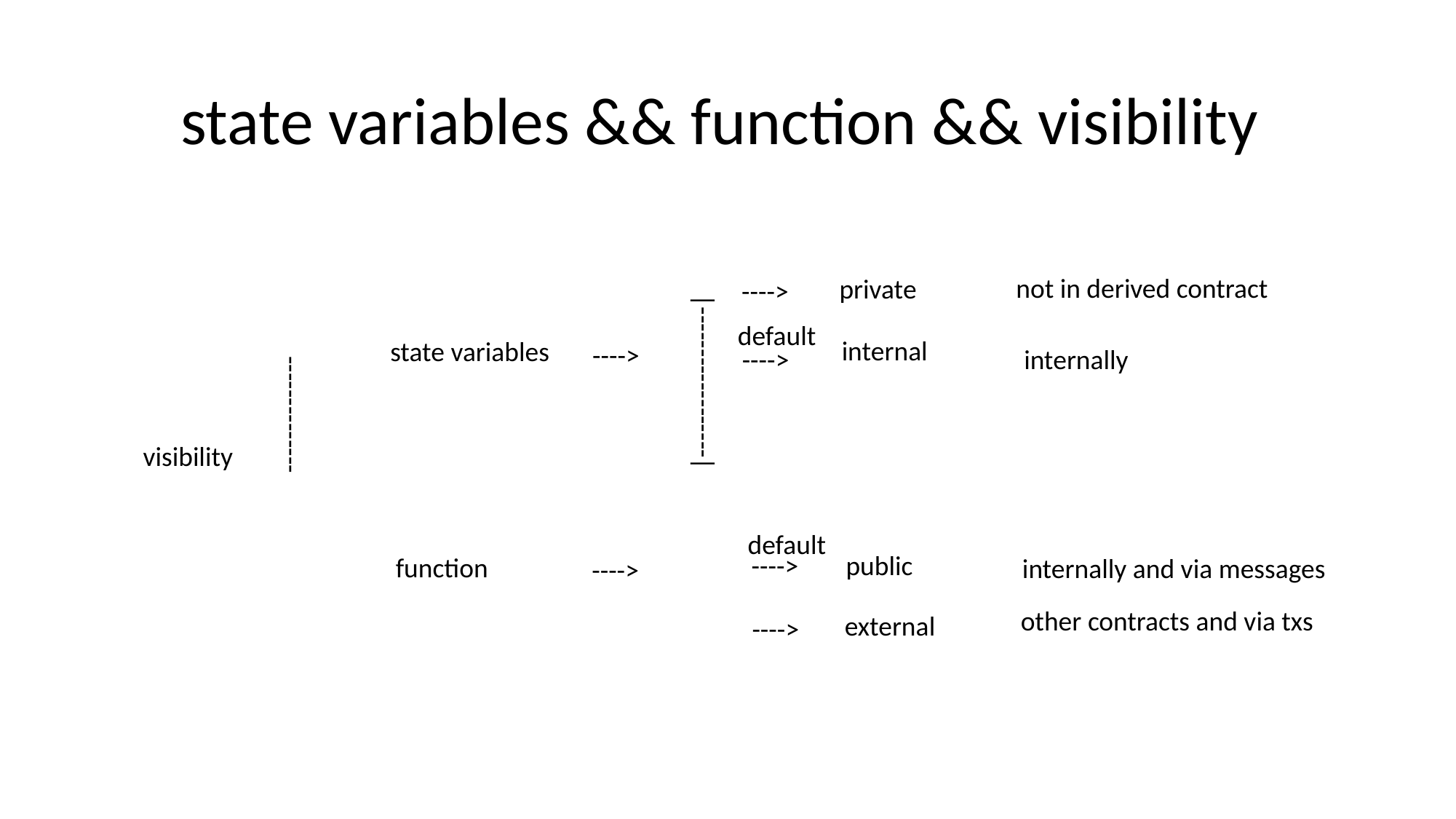

# state variables && function && visibility
not in derived contract
private
---->
|------------------|
default
internal
state variables
---->
internally
---->
--------------
visibility
default
public
---->
function
internally and via messages
---->
other contracts and via txs
external
---->